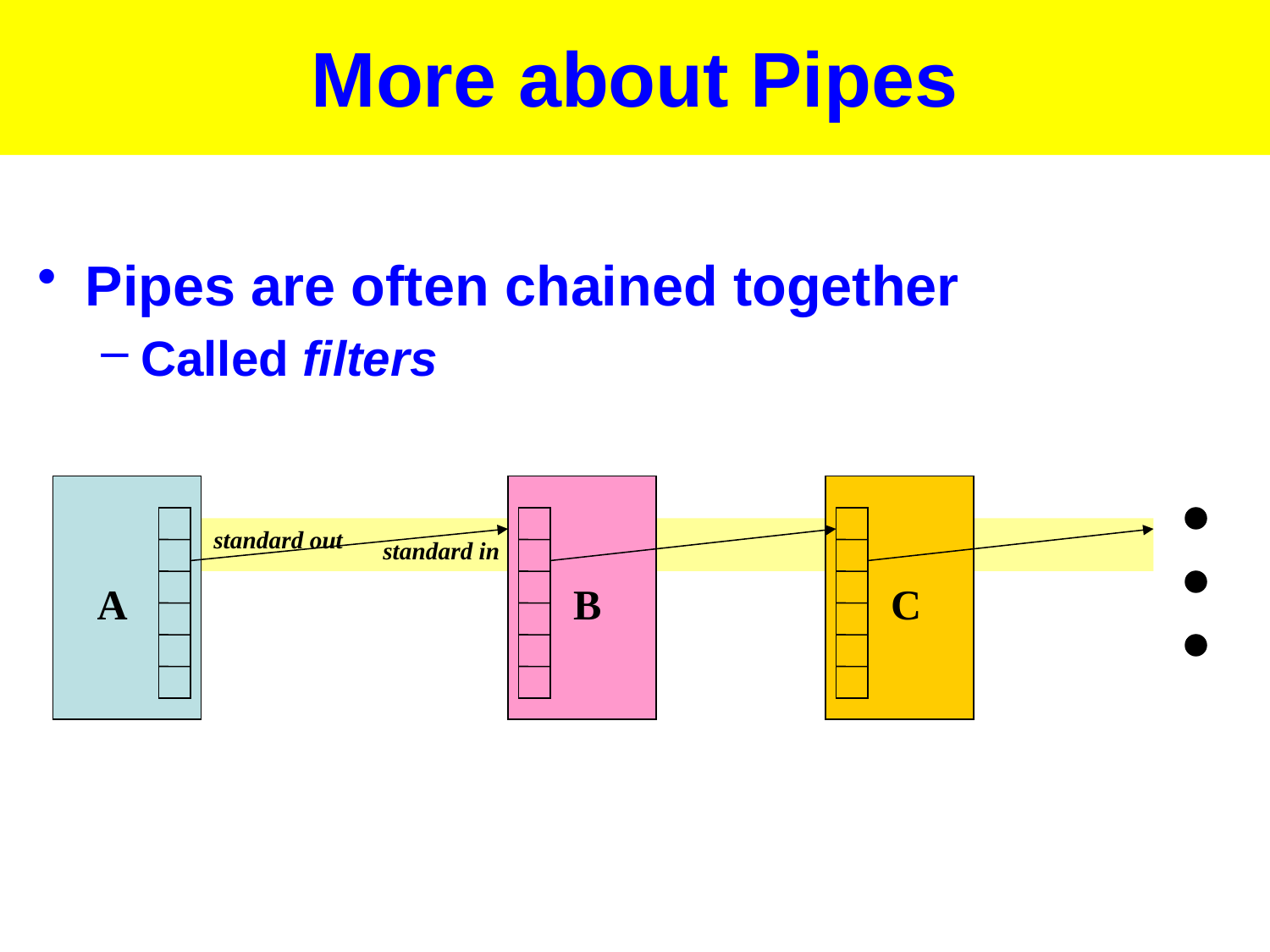

# More about Pipes
Pipes are often chained together
Called filters

standard out

standard in

A
B
C